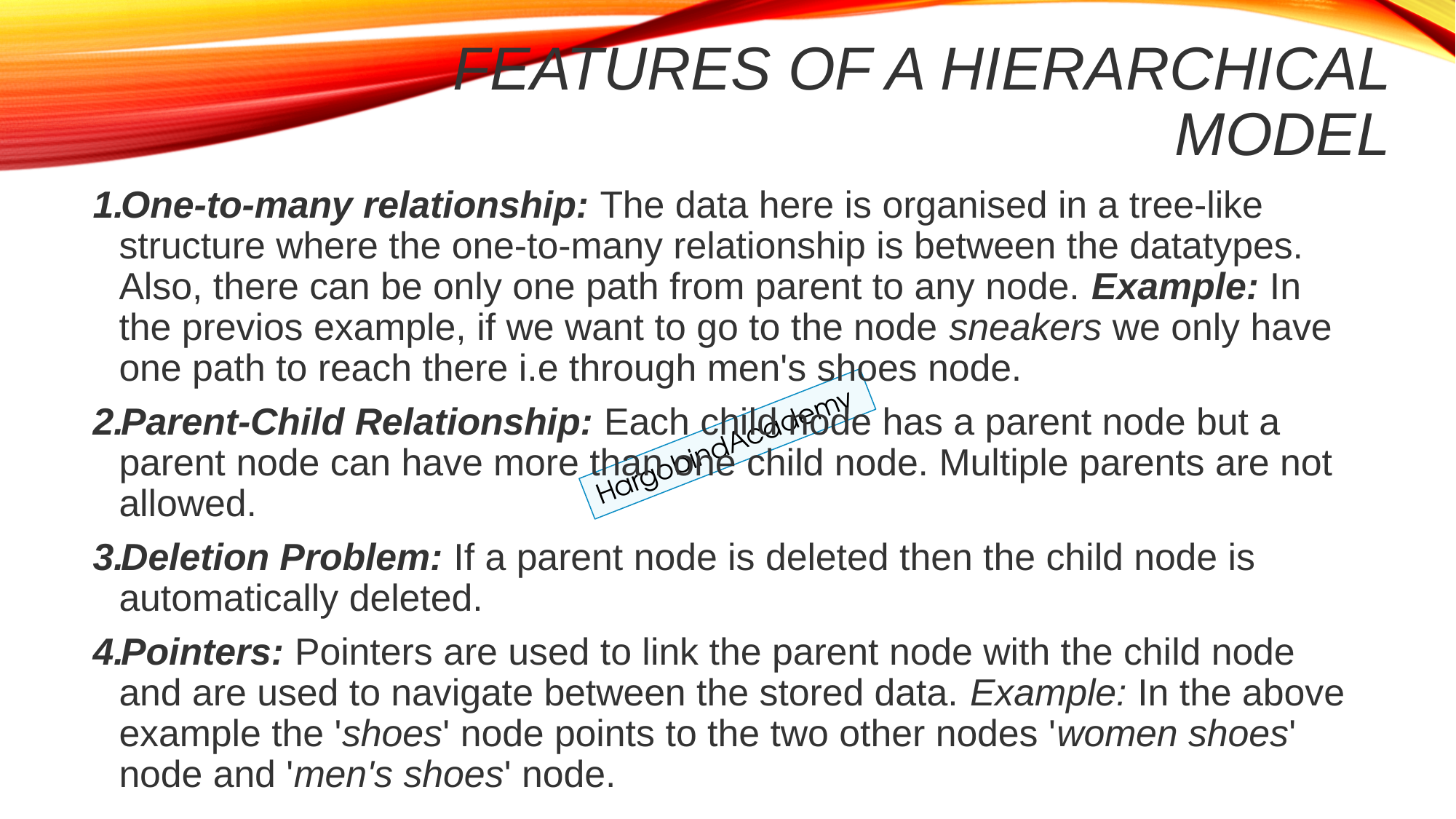

# Features of a Hierarchical Model
One-to-many relationship: The data here is organised in a tree-like structure where the one-to-many relationship is between the datatypes. Also, there can be only one path from parent to any node. Example: In the previos example, if we want to go to the node sneakers we only have one path to reach there i.e through men's shoes node.
Parent-Child Relationship: Each child node has a parent node but a parent node can have more than one child node. Multiple parents are not allowed.
Deletion Problem: If a parent node is deleted then the child node is automatically deleted.
Pointers: Pointers are used to link the parent node with the child node and are used to navigate between the stored data. Example: In the above example the 'shoes' node points to the two other nodes 'women shoes' node and 'men's shoes' node.